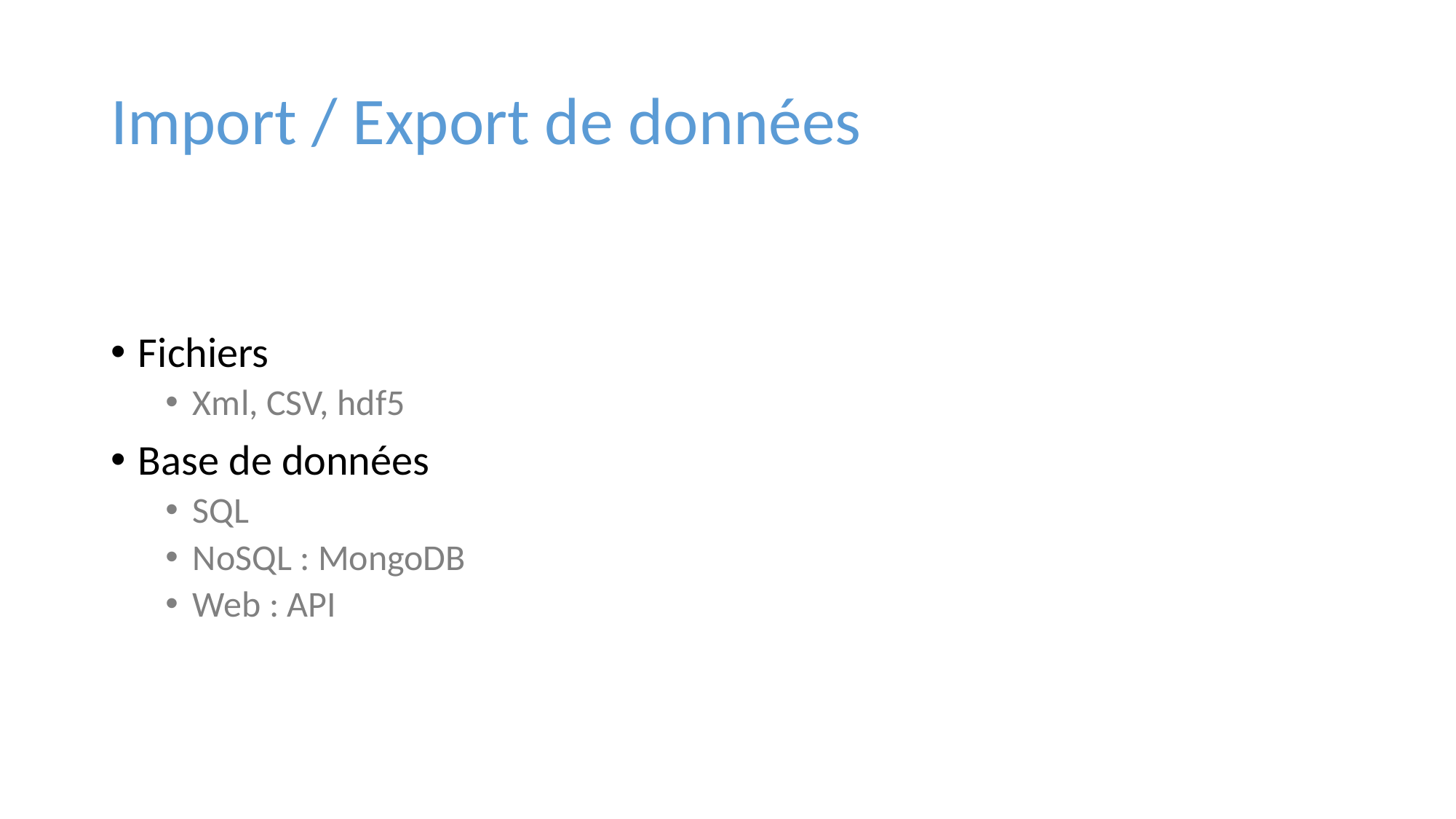

# Import / Export de données
Fichiers
Xml, CSV, hdf5
Base de données
SQL
NoSQL : MongoDB
Web : API